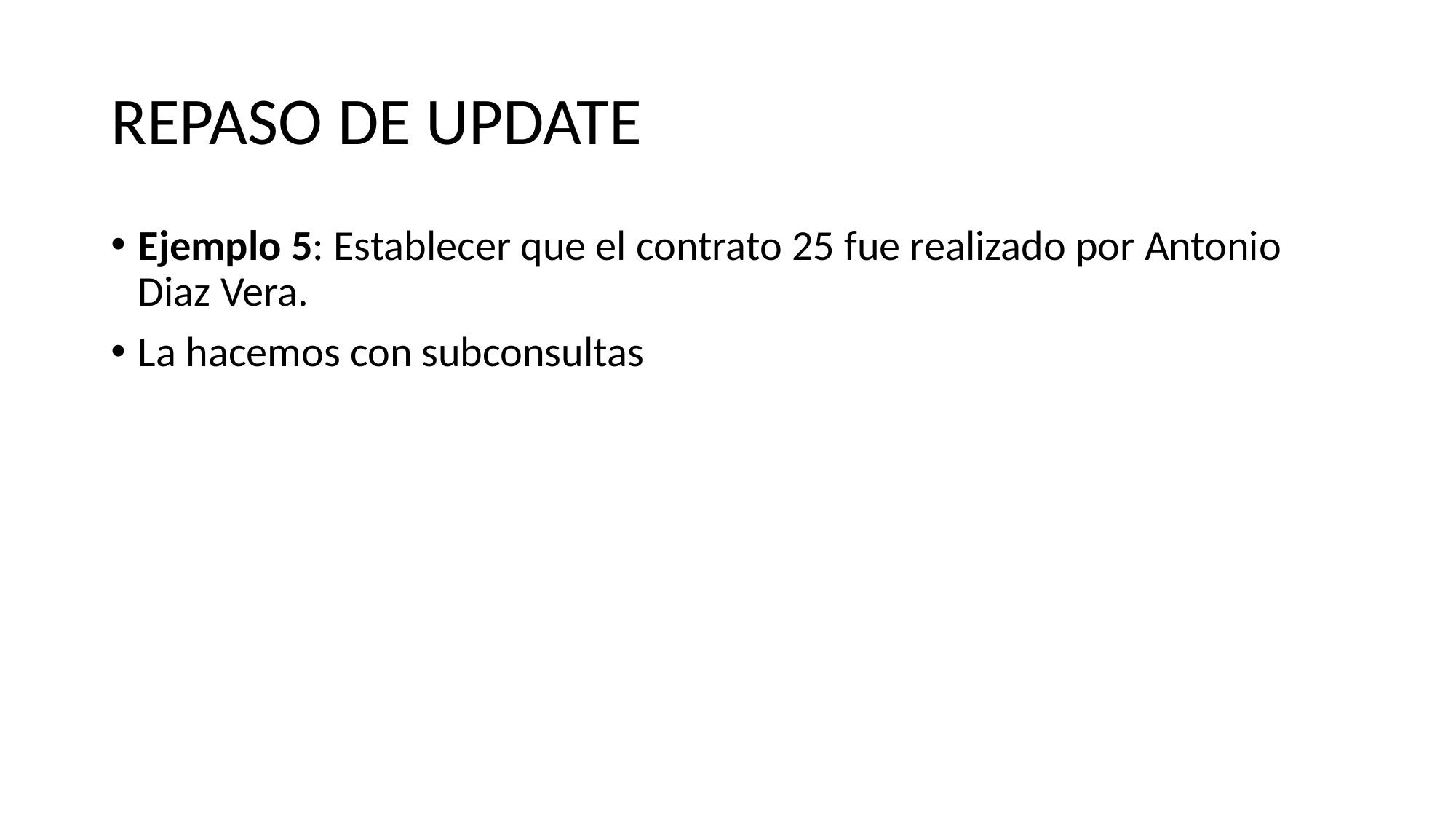

# REPASO DE UPDATE
Ejemplo 5: Establecer que el contrato 25 fue realizado por Antonio Diaz Vera.
La hacemos con subconsultas